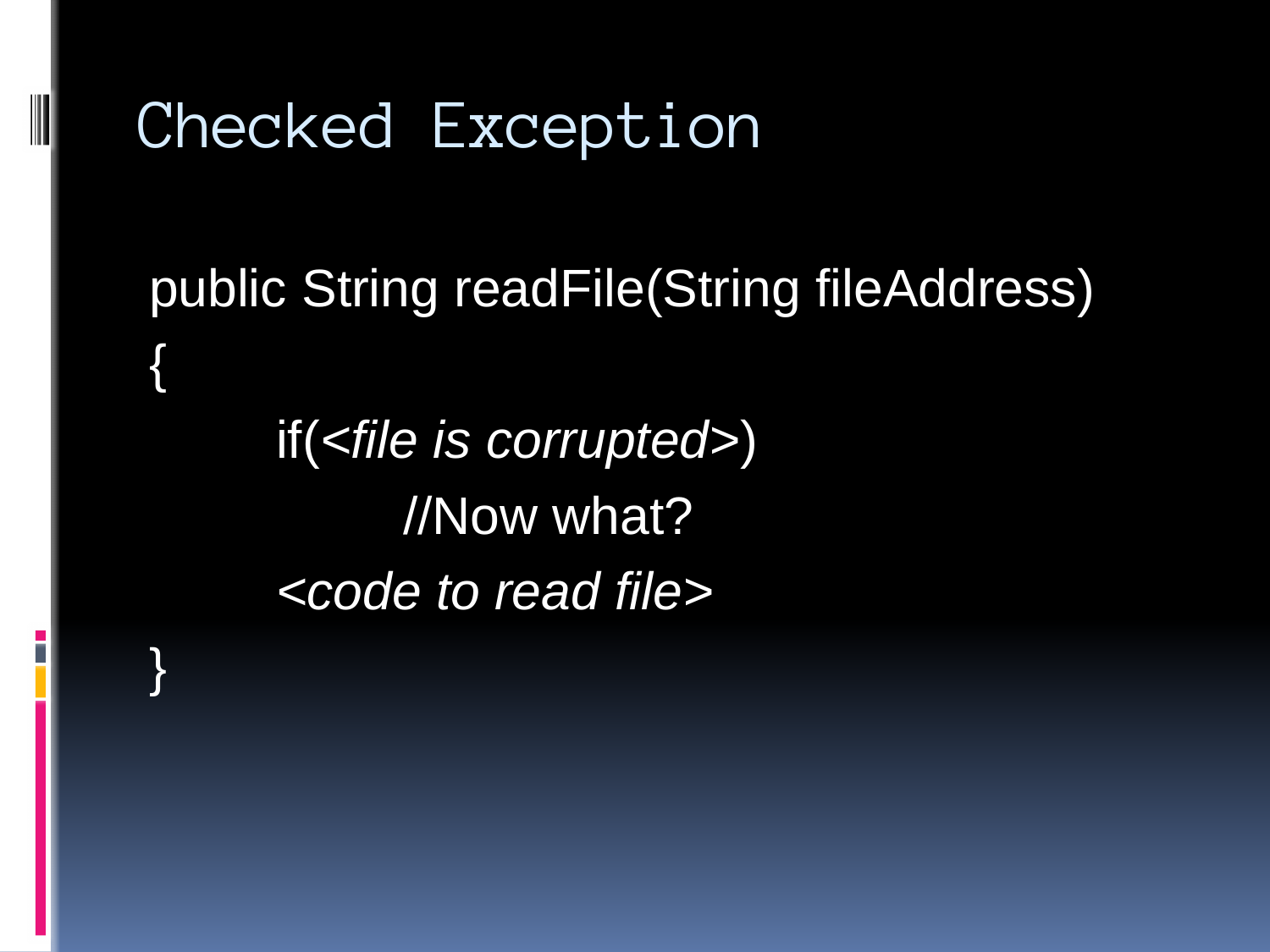

# Checked Exception
public String readFile(String fileAddress)
{
	if(<file is corrupted>)
		//Now what?
	<code to read file>
}